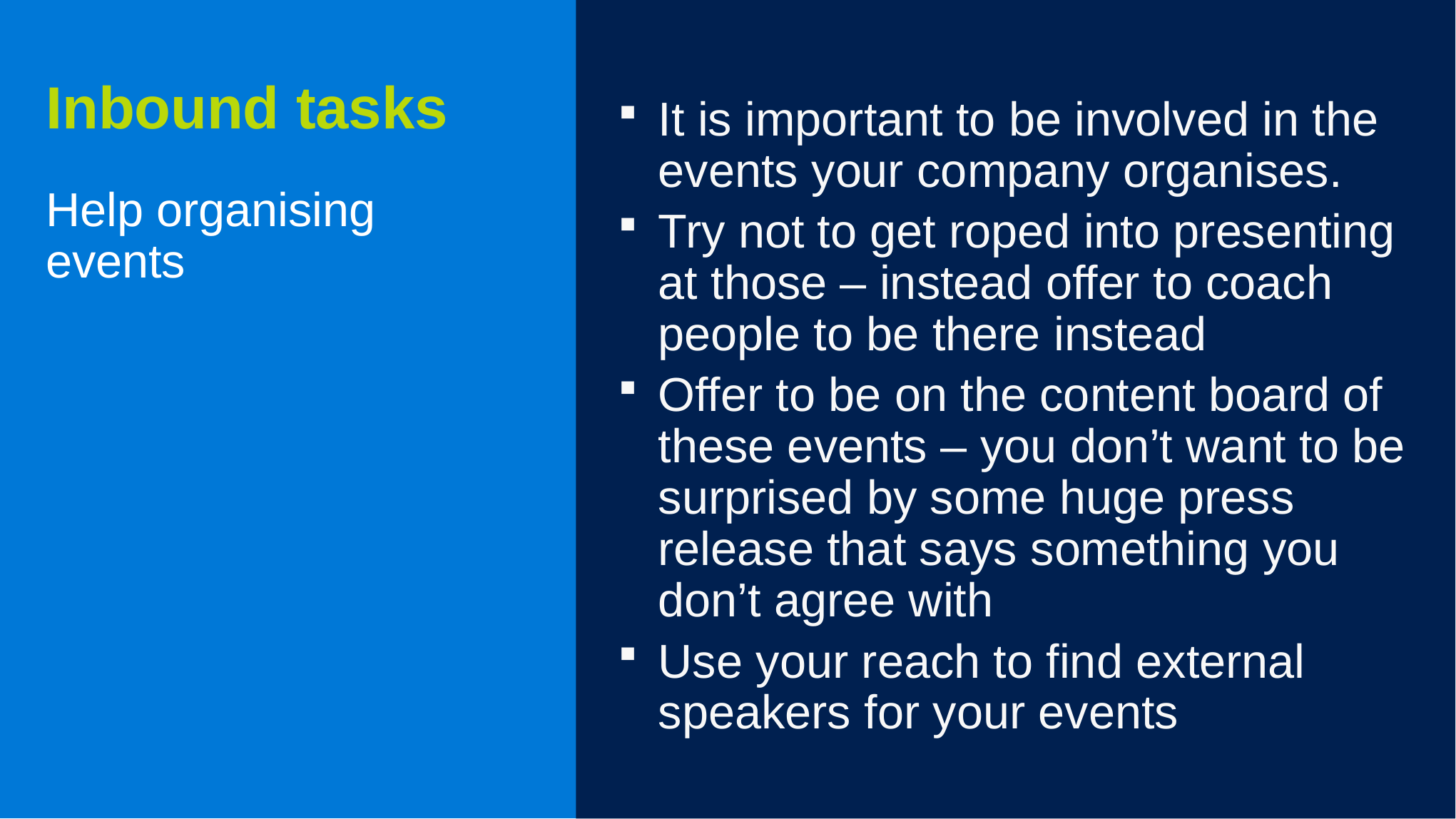

It is important to be involved in the events your company organises.
Try not to get roped into presenting at those – instead offer to coach people to be there instead
Offer to be on the content board of these events – you don’t want to be surprised by some huge press release that says something you don’t agree with
Use your reach to find external speakers for your events
Inbound tasks
Help organising events